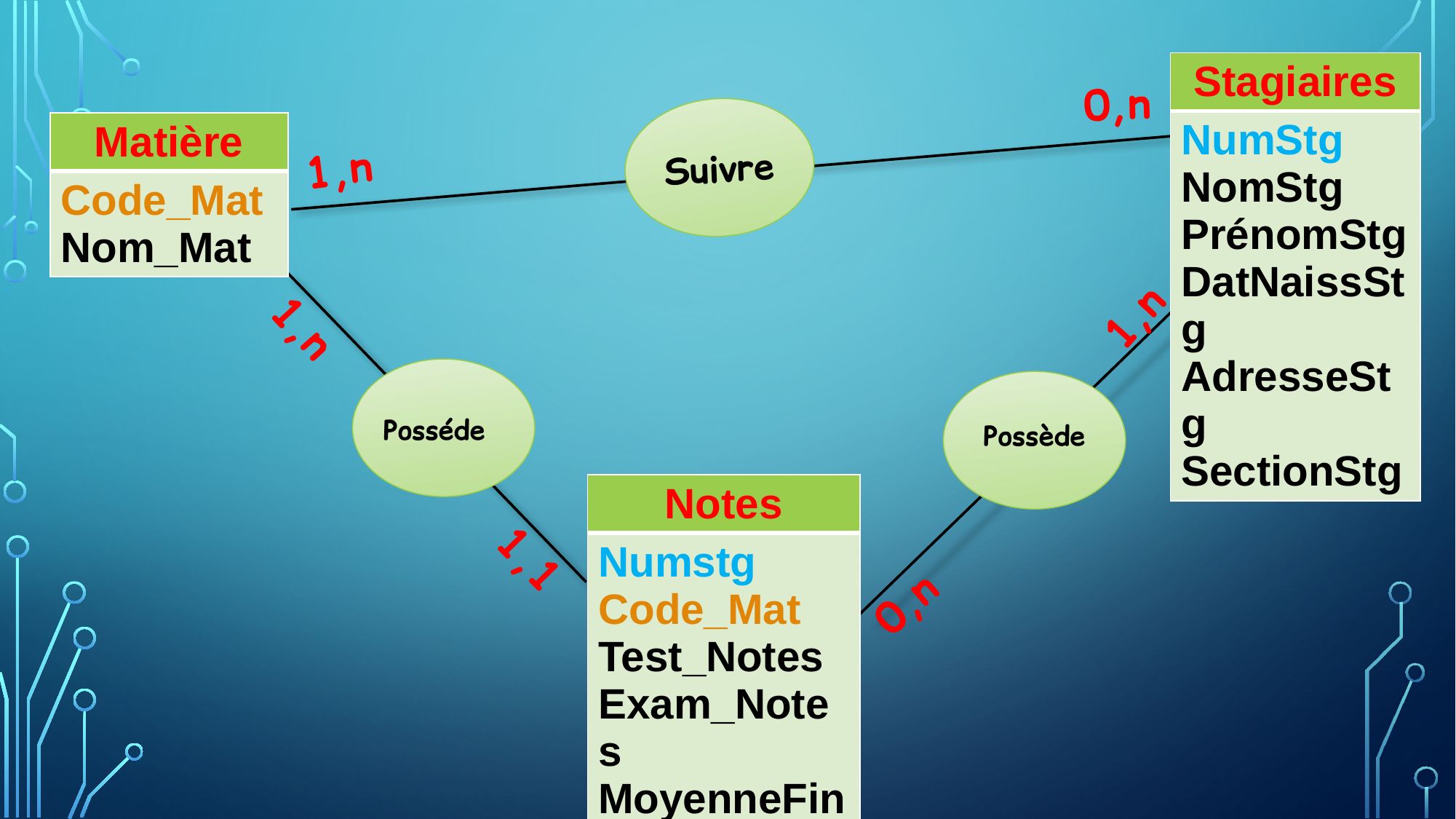

| Stagiaires |
| --- |
| NumStg NomStg PrénomStg DatNaissStg AdresseStg SectionStg |
0,n
Suivre
| Matière |
| --- |
| Code\_Mat Nom\_Mat |
1,n
1,n
1,n

Posséde
Possède
| Notes |
| --- |
| Numstg Code\_Mat Test\_Notes Exam\_Notes MoyenneFinal |
1,1
0,n